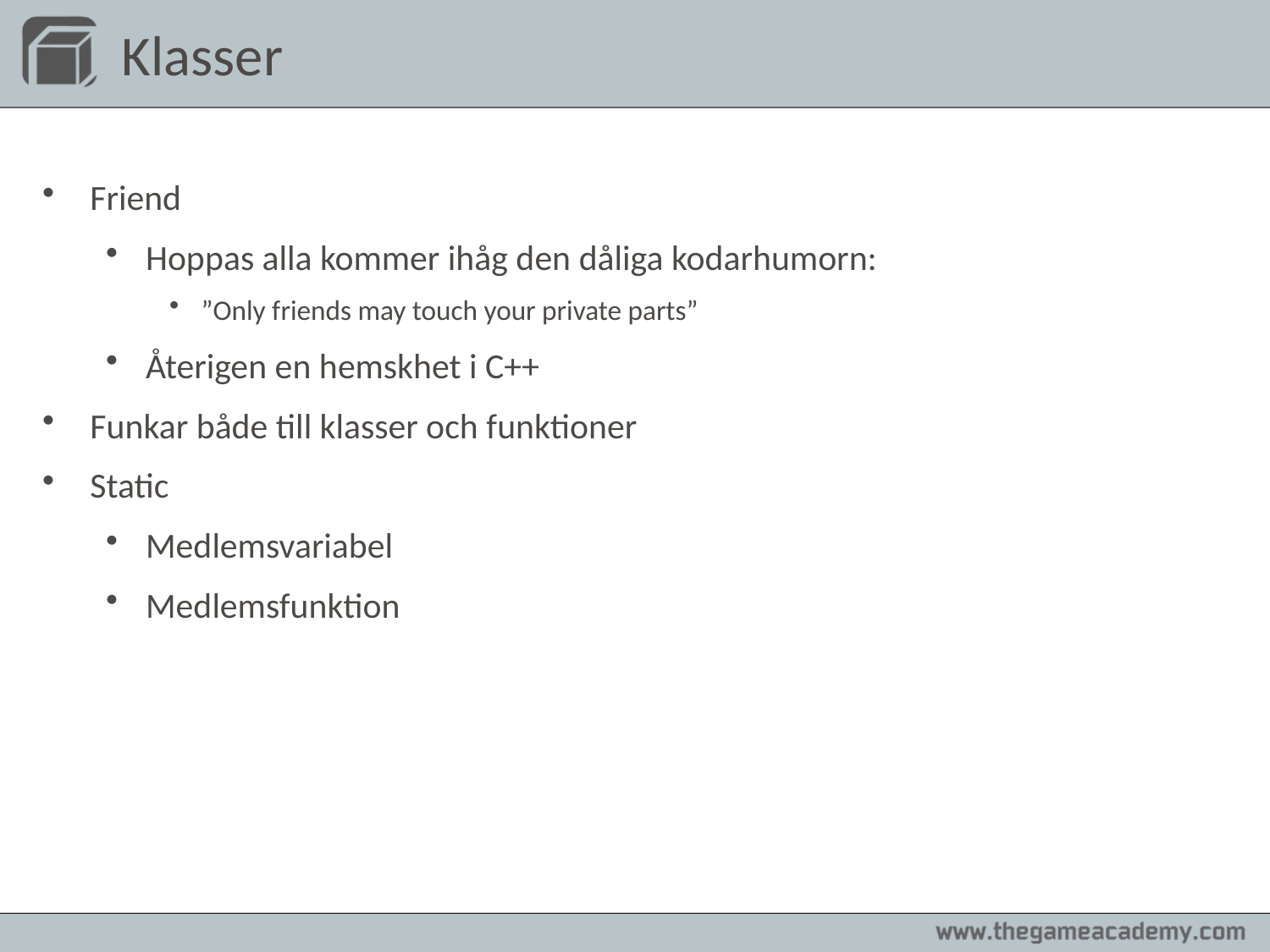

# Klasser

Friend
Hoppas alla kommer ihåg den dåliga kodarhumorn:
”Only friends may touch your private parts”
Återigen en hemskhet i C++
Funkar både till klasser och funktioner
Static
Medlemsvariabel
Medlemsfunktion